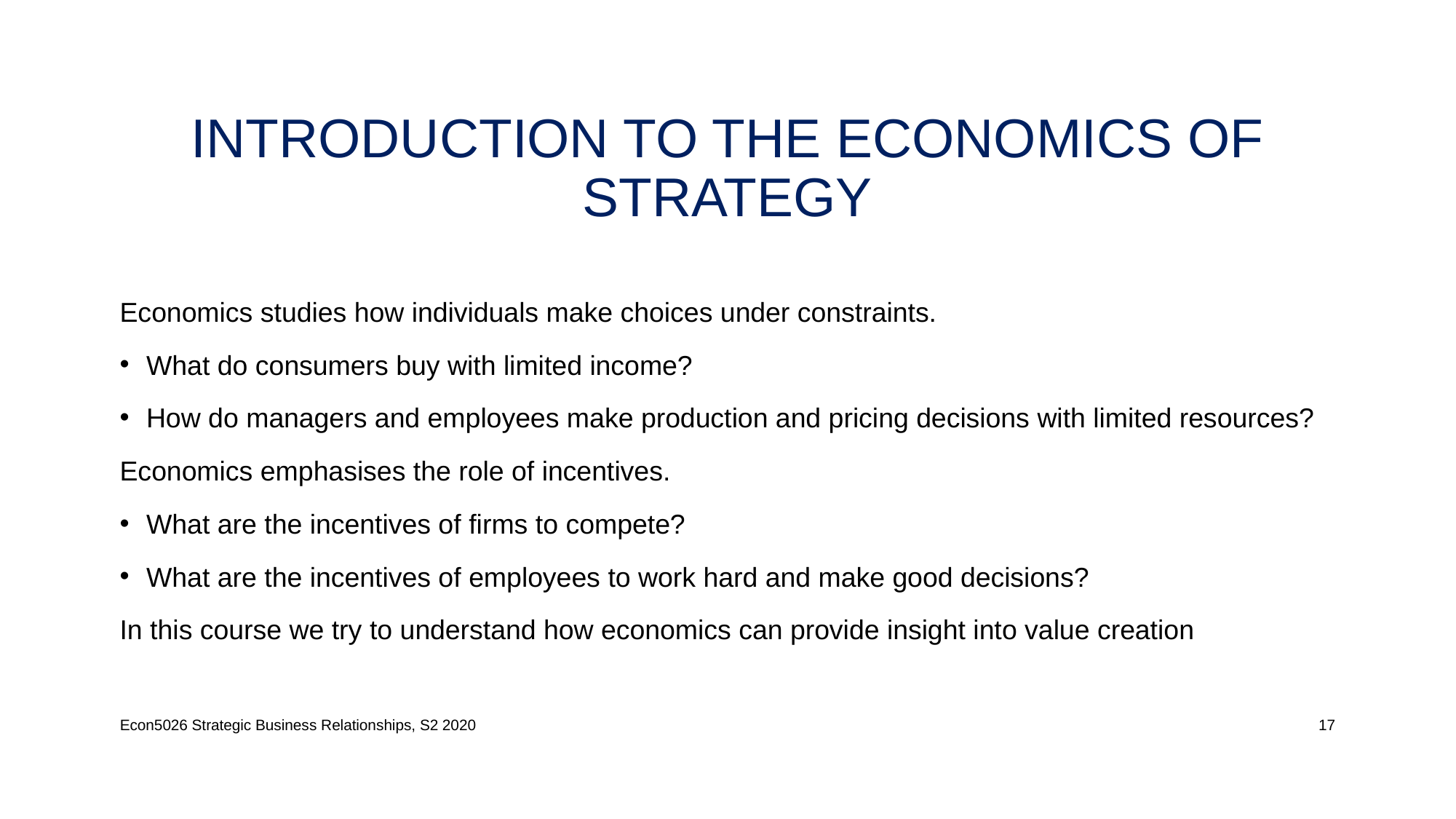

# Introduction to the Economics of Strategy
Economics studies how individuals make choices under constraints.
What do consumers buy with limited income?
How do managers and employees make production and pricing decisions with limited resources?
Economics emphasises the role of incentives.
What are the incentives of firms to compete?
What are the incentives of employees to work hard and make good decisions?
In this course we try to understand how economics can provide insight into value creation

Econ5026 Strategic Business Relationships, S2 2020
17